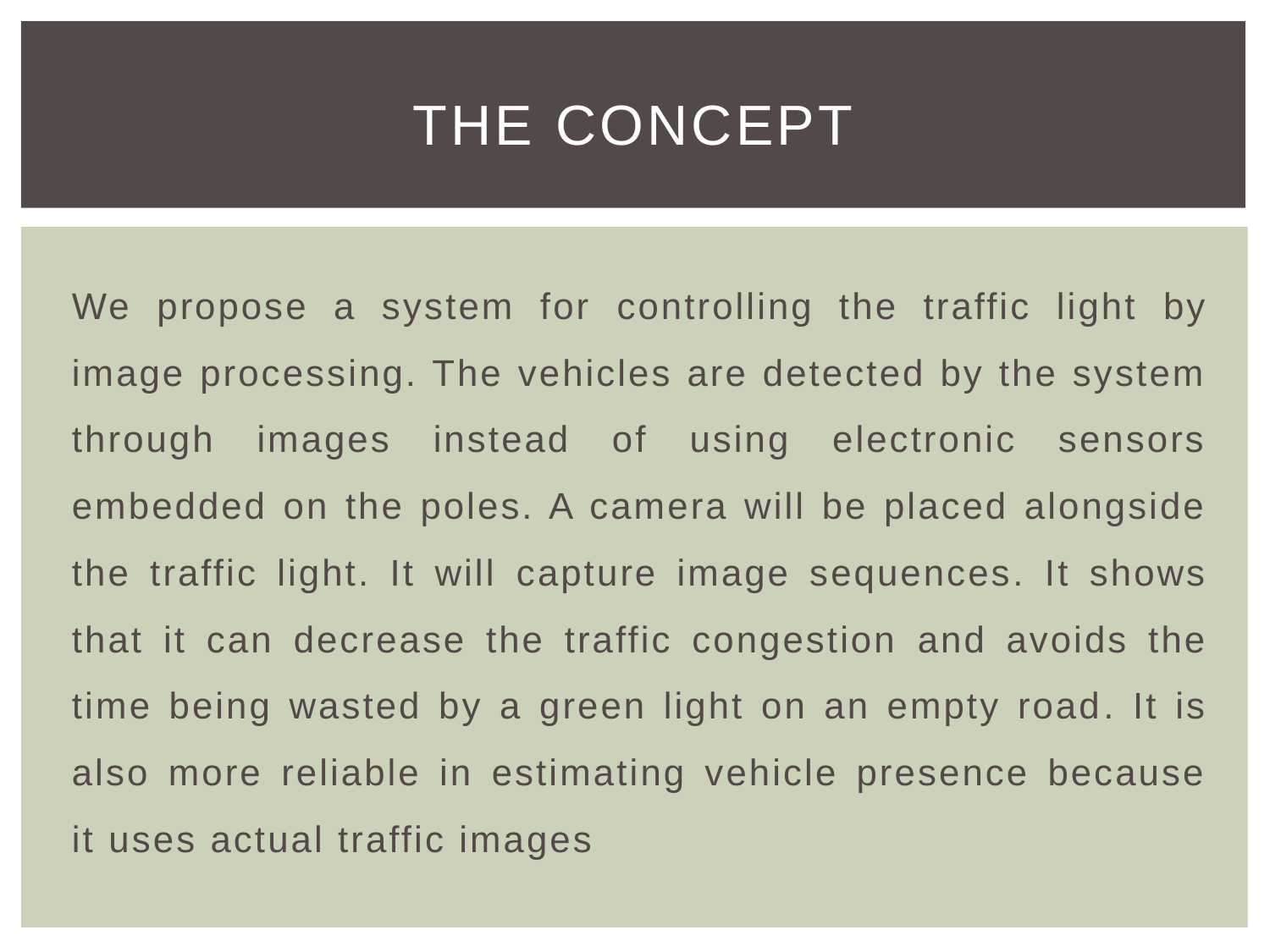

# The CONCEPT
We propose a system for controlling the traffic light by image processing. The vehicles are detected by the system through images instead of using electronic sensors embedded on the poles. A camera will be placed alongside the traffic light. It will capture image sequences. It shows that it can decrease the traffic congestion and avoids the time being wasted by a green light on an empty road. It is also more reliable in estimating vehicle presence because it uses actual traffic images